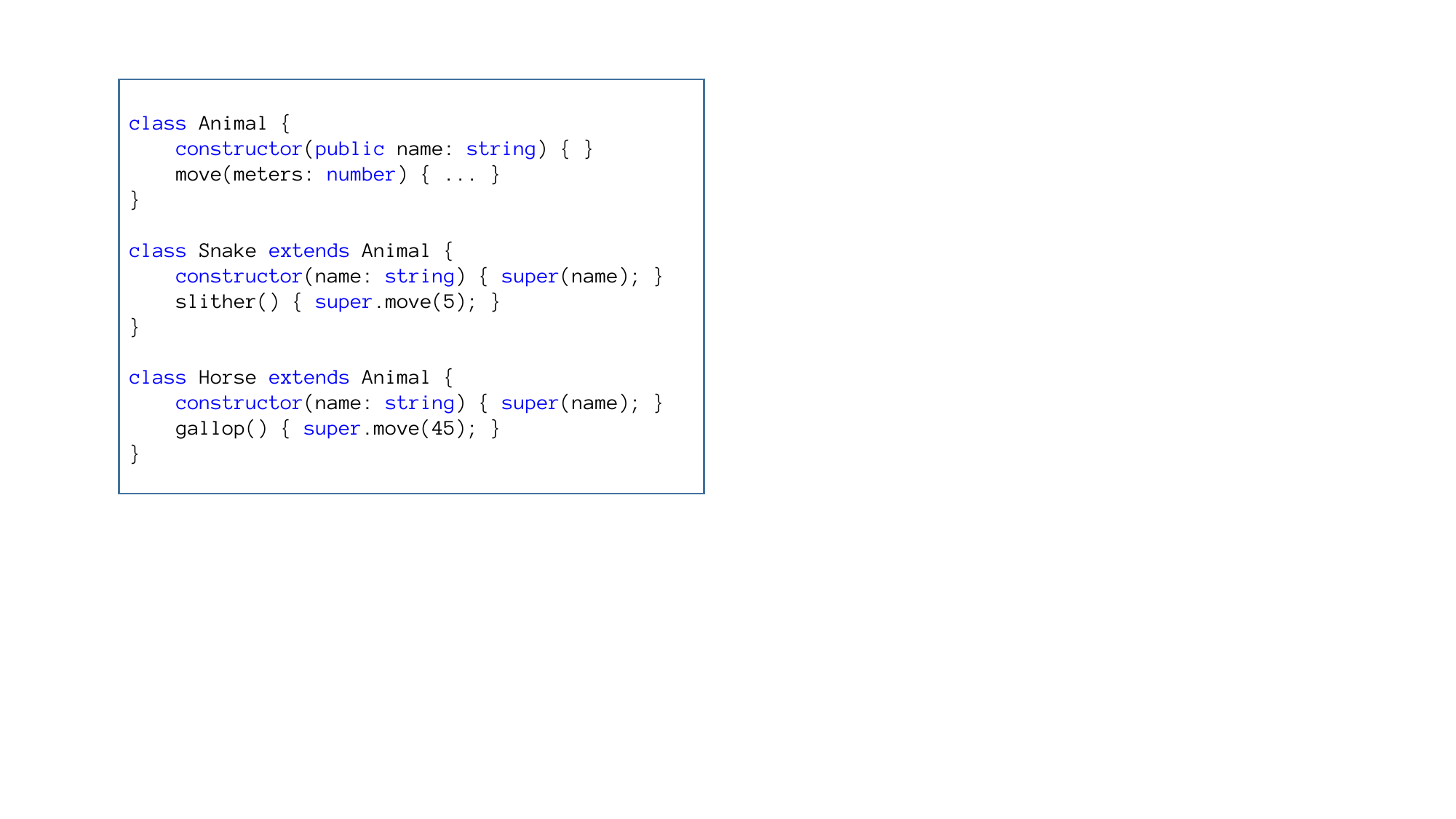

class Animal {
    constructor(public name: string) { }
    move(meters: number) { ... }
}

class Snake extends Animal {
    constructor(name: string) { super(name); }
    slither() { super.move(5); }
}

class Horse extends Animal {
    constructor(name: string) { super(name); }
    gallop() { super.move(45); }
}